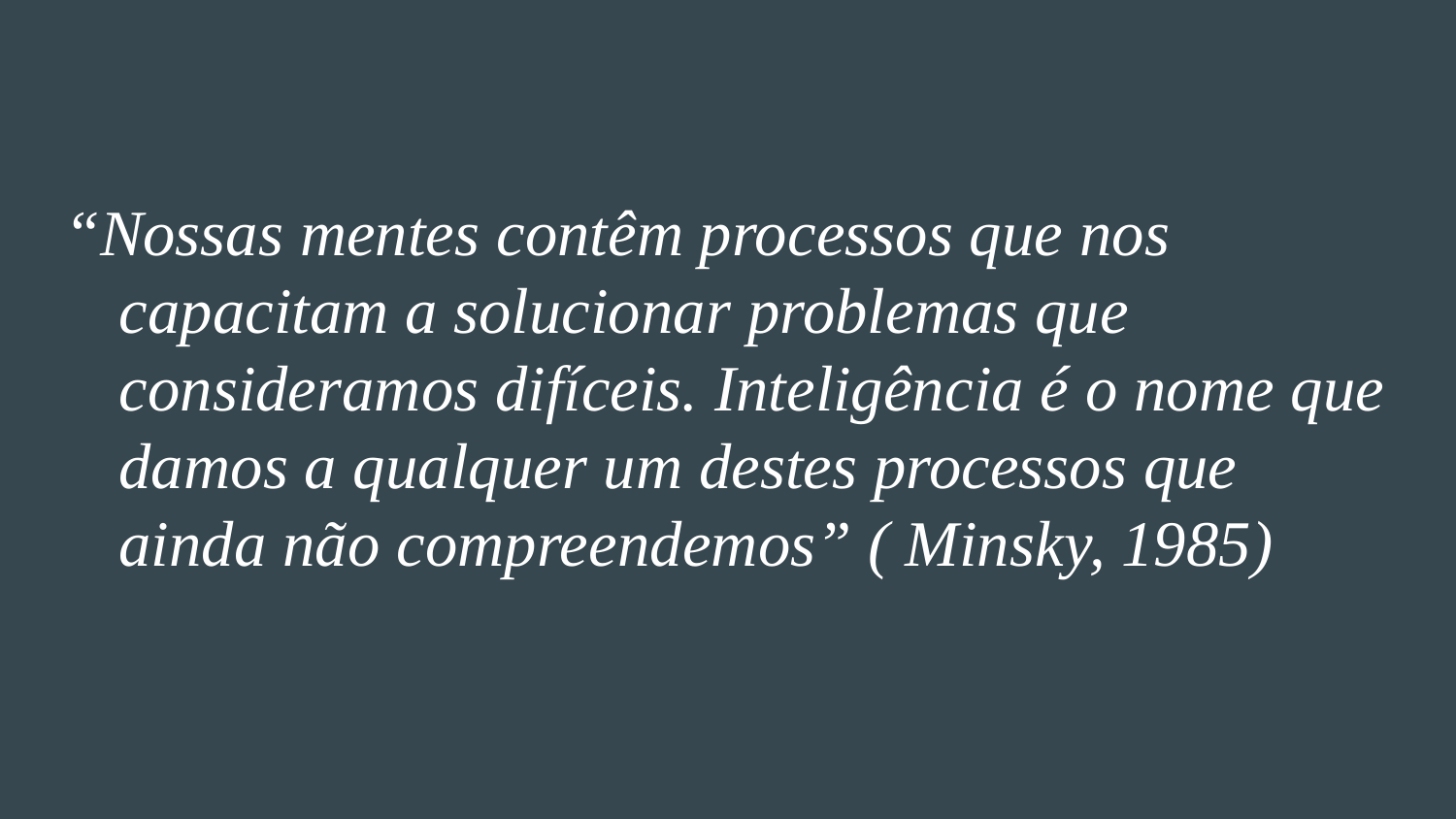

#
“Nossas mentes contêm processos que nos capacitam a solucionar problemas que consideramos difíceis. Inteligência é o nome que damos a qualquer um destes processos que ainda não compreendemos” ( Minsky, 1985)